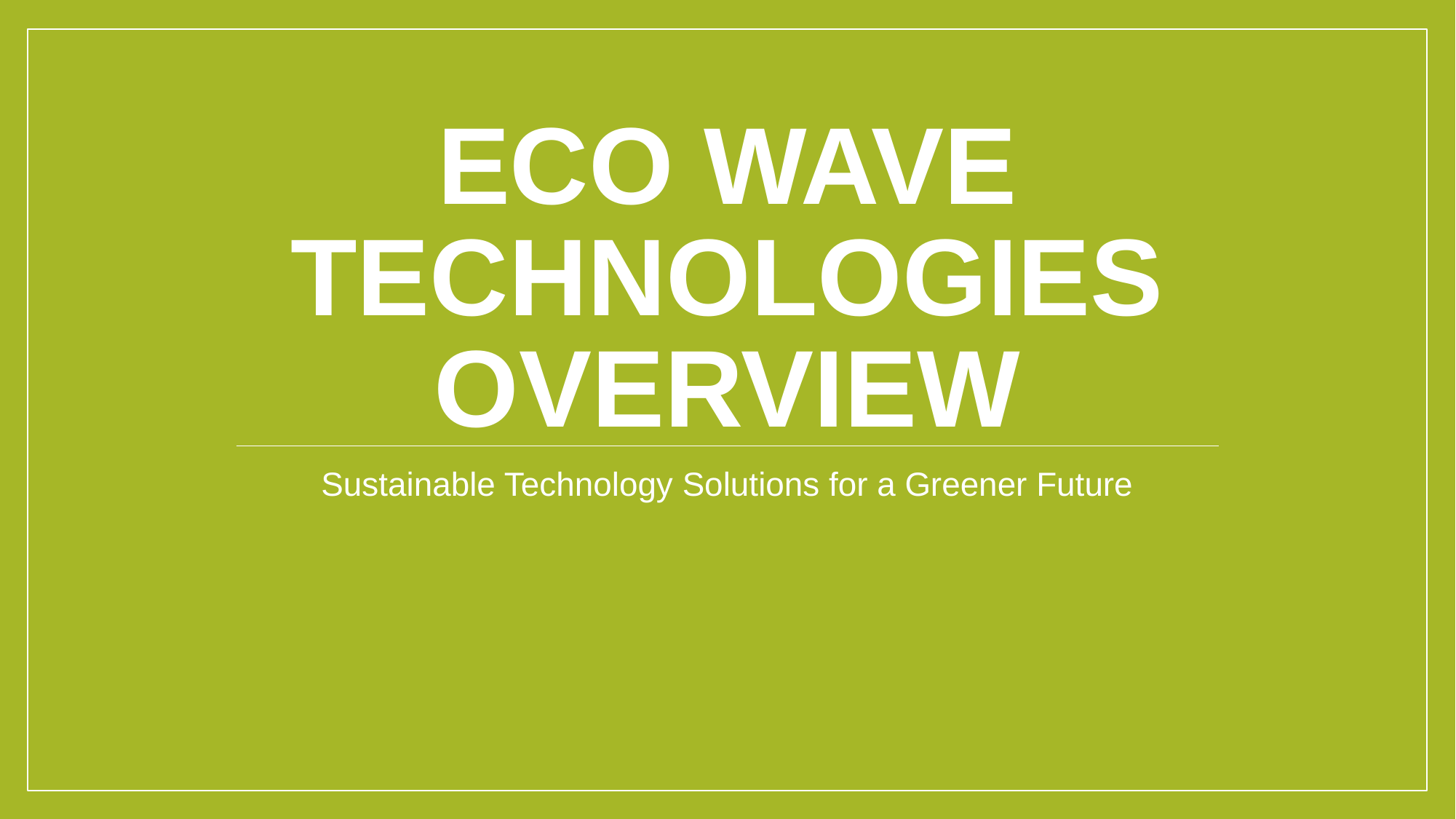

# Eco Wave Technologies Overview
Sustainable Technology Solutions for a Greener Future